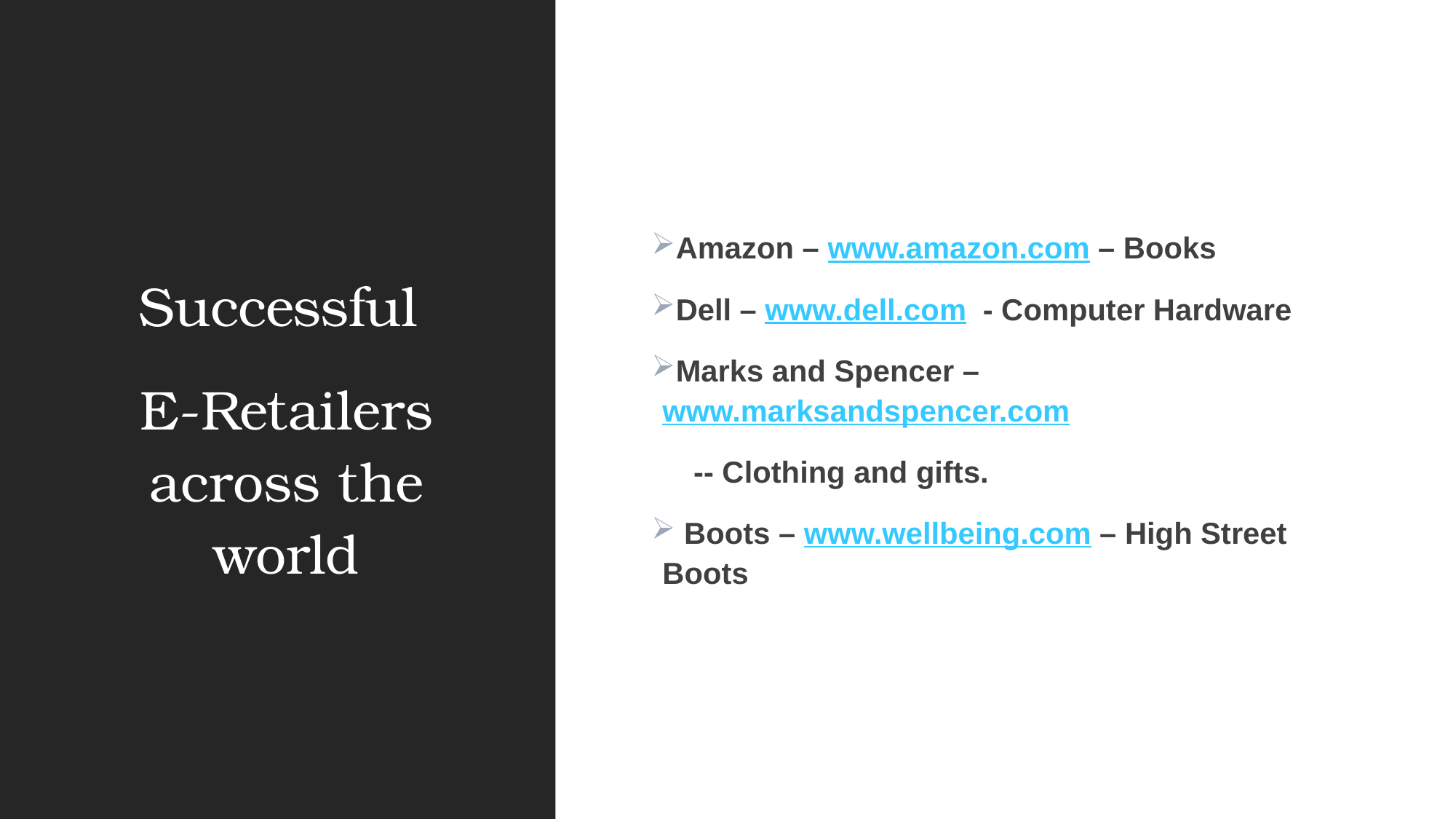

# Successful

Amazon – www.amazon.com – Books
Dell – www.dell.com  - Computer Hardware
Marks and Spencer –www.marksandspencer.com
     -- Clothing and gifts.
 Boots – www.wellbeing.com – High Street Boots

E-Retailers across the world